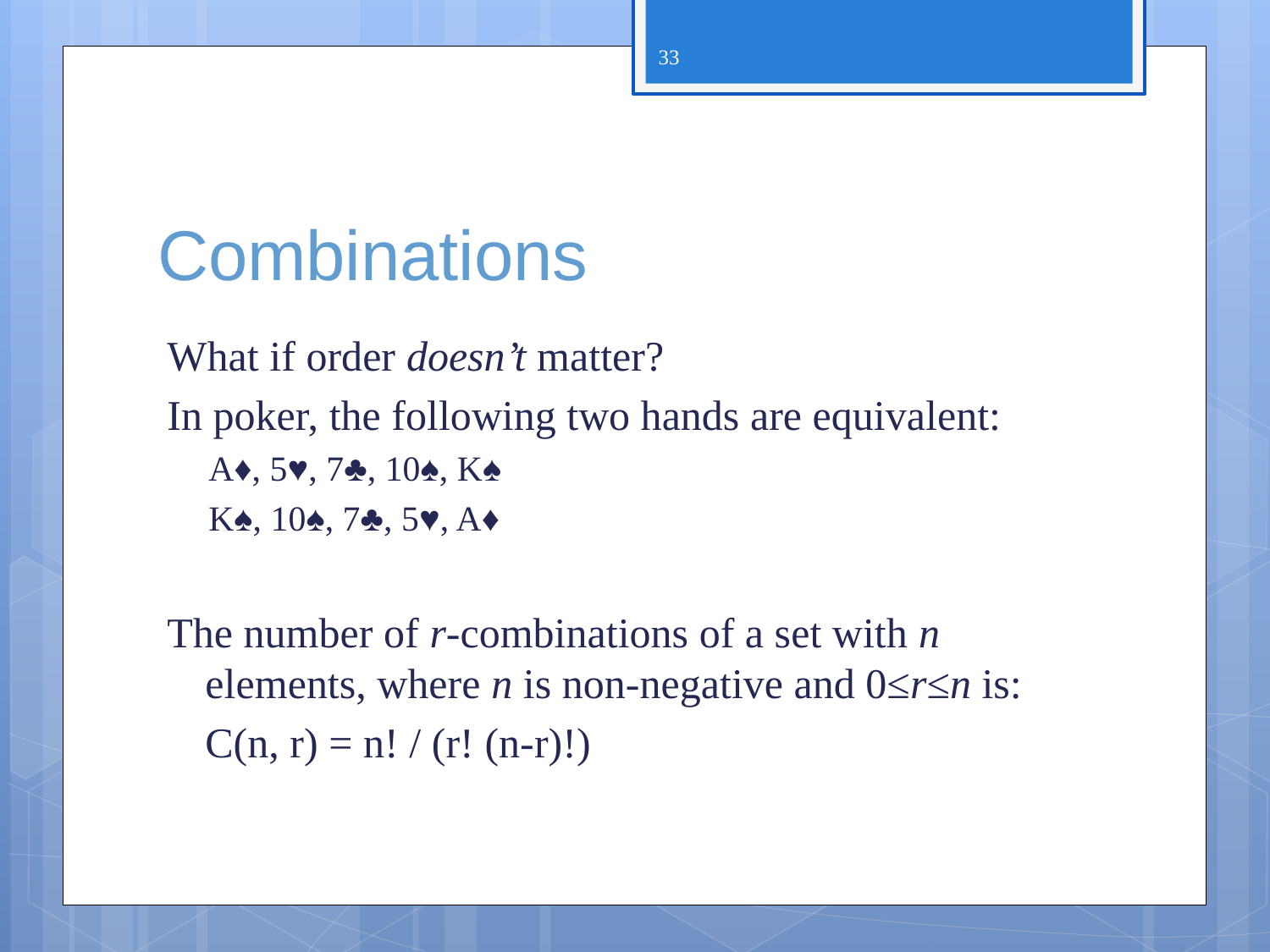

33
# Combinations
What if order doesn’t matter?
In poker, the following two hands are equivalent:
A♦, 5♥, 7♣, 10♠, K♠
K♠, 10♠, 7♣, 5♥, A♦

The number of r-combinations of a set with n elements, where n is non-negative and 0≤r≤n is:
	C(n, r) = n! / (r! (n-r)!)